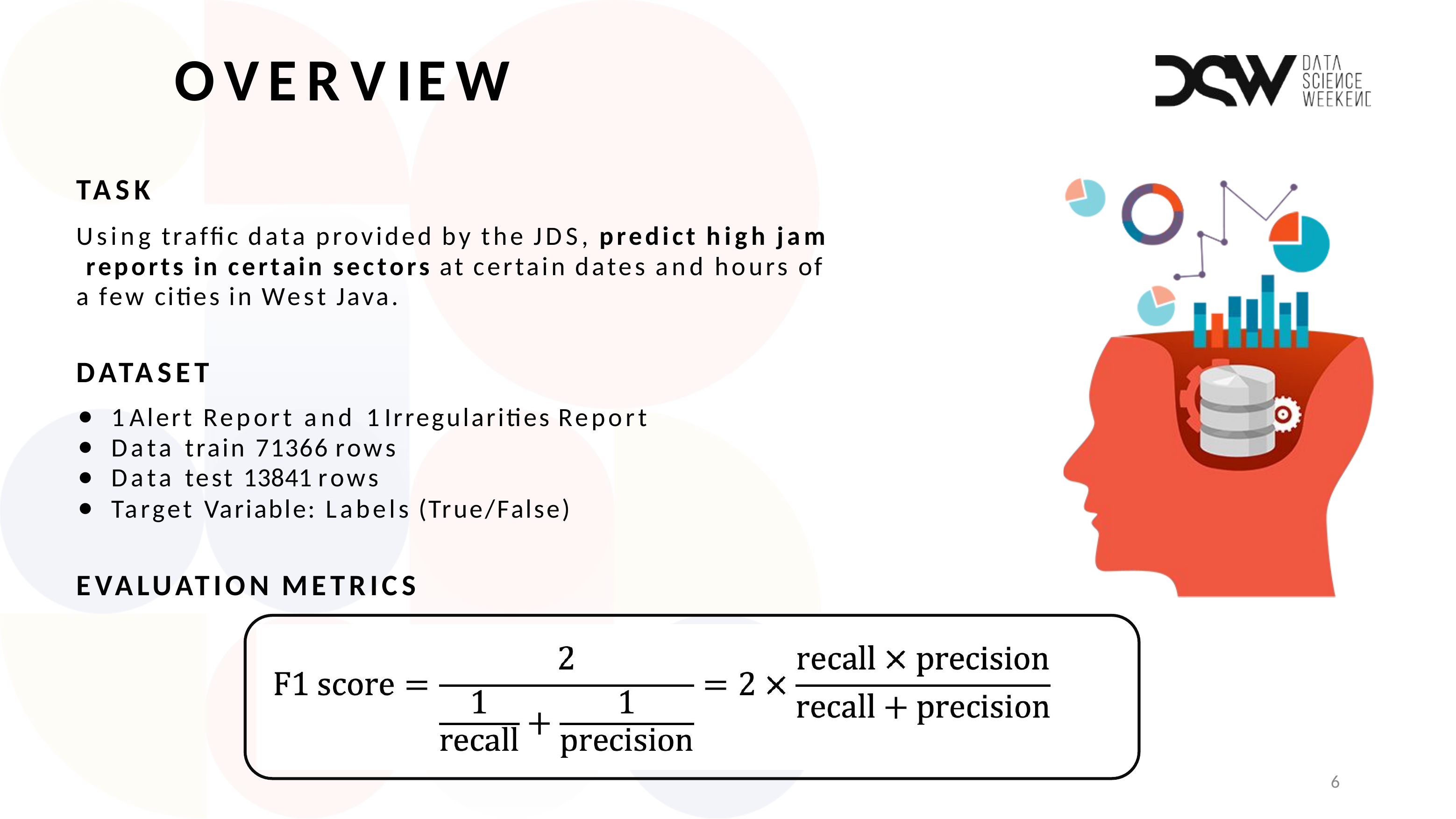

# OVERVIEW
TASK
Using trafﬁc data provided by the JDS, predict high jam  reports in certain sectors at certain dates and hours of  a few cities in West Java.

DATASET
1  Alert Report and 1  Irregularities Report
Data train 71366 rows
Data test 13841 rows
Target Variable: Labels (True/False)

EVALUATION METRICS

6